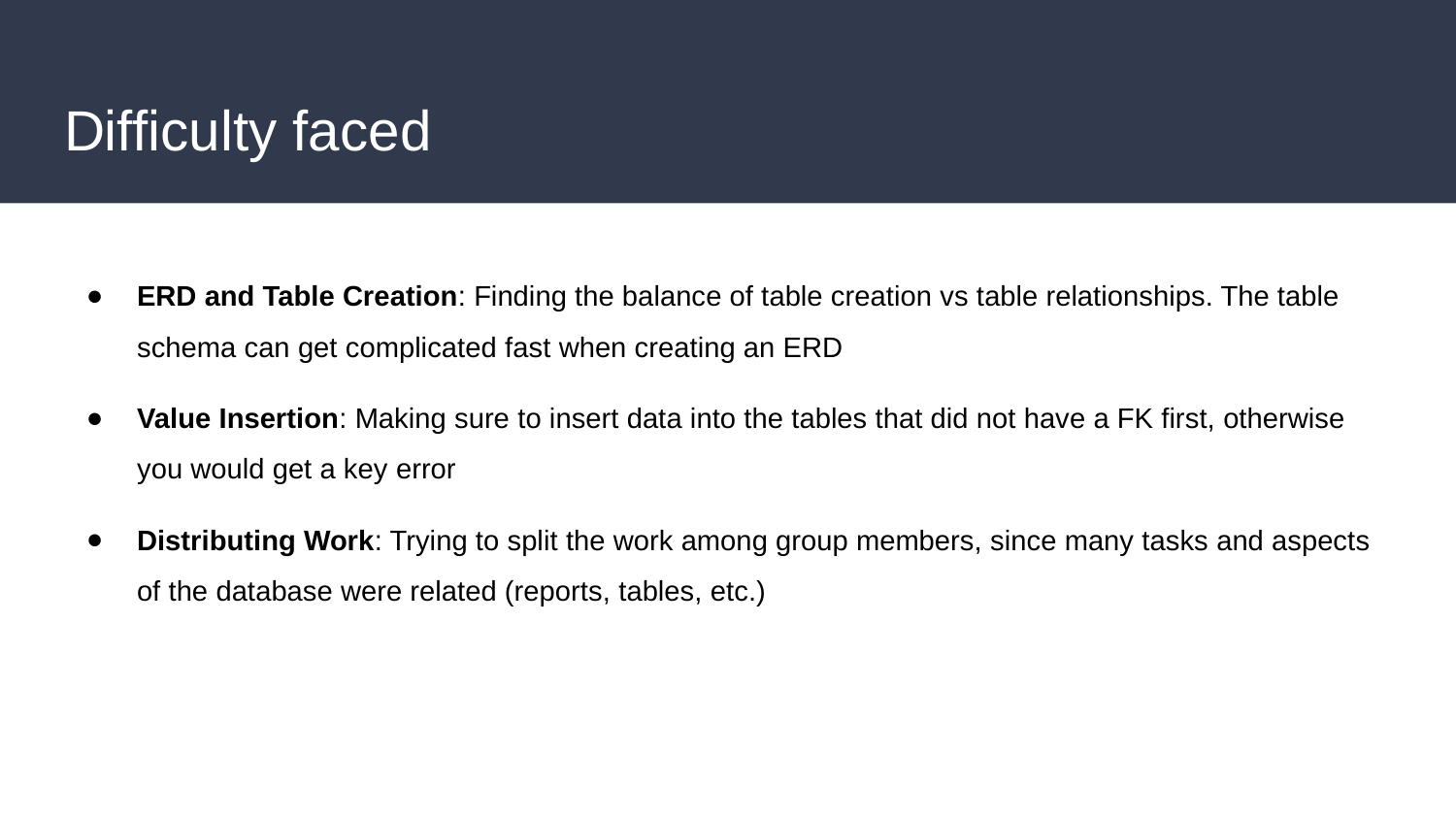

# Difficulty faced
ERD and Table Creation: Finding the balance of table creation vs table relationships. The table schema can get complicated fast when creating an ERD
Value Insertion: Making sure to insert data into the tables that did not have a FK first, otherwise you would get a key error
Distributing Work: Trying to split the work among group members, since many tasks and aspects of the database were related (reports, tables, etc.)